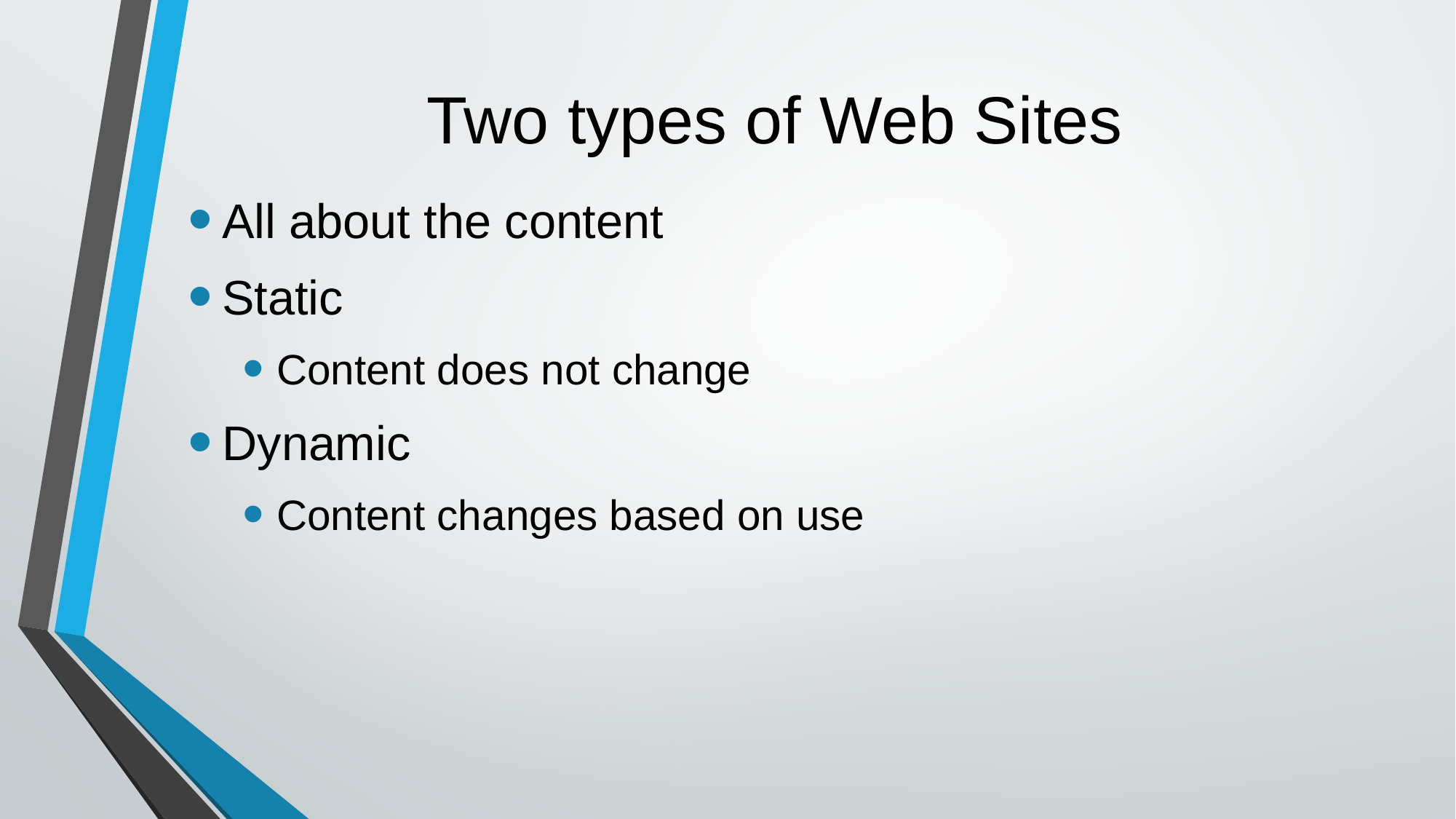

# Two types of Web Sites
All about the content
Static
Content does not change
Dynamic
Content changes based on use